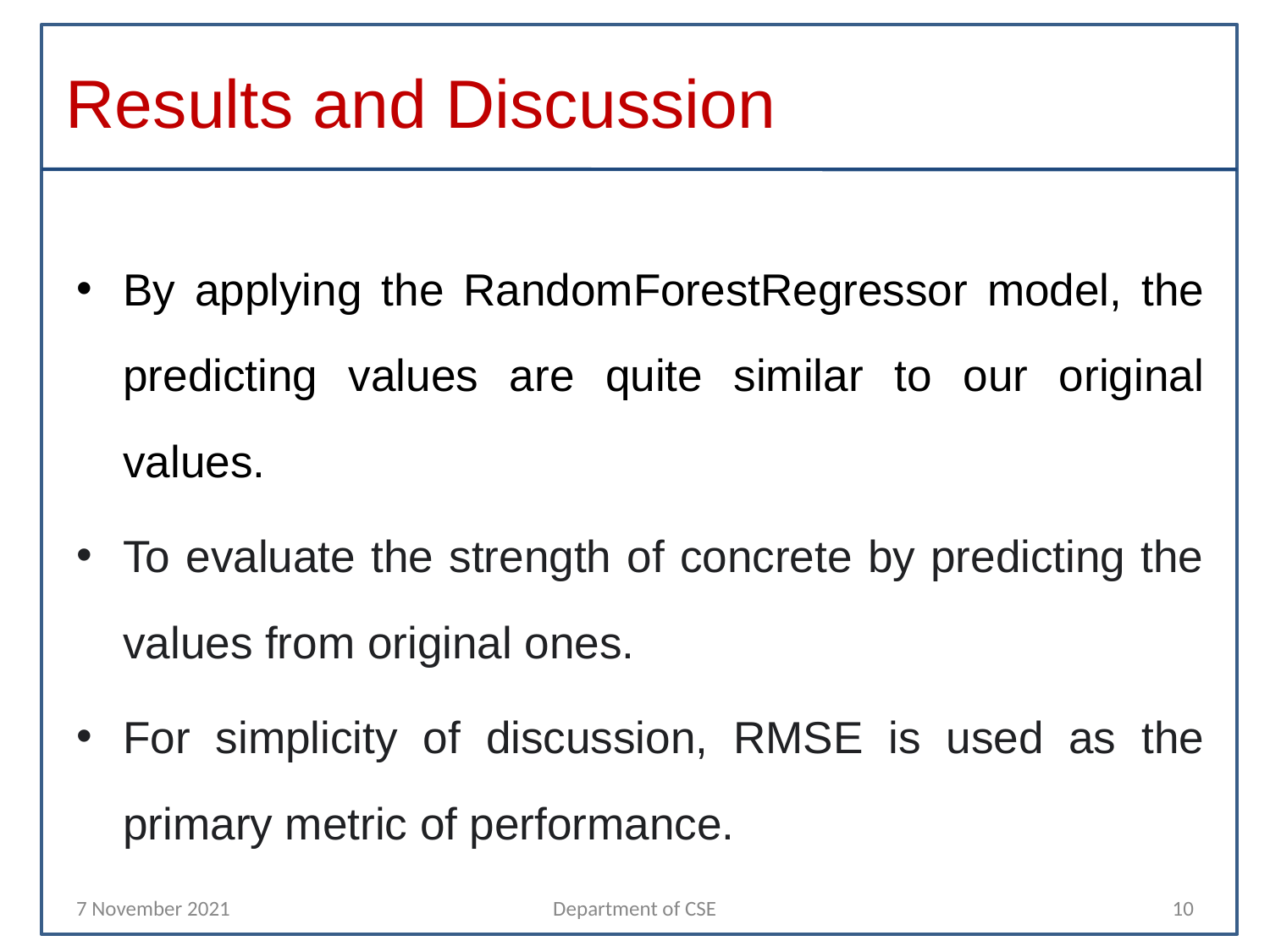

# Results and Discussion
By applying the RandomForestRegressor model, the predicting values are quite similar to our original values.
To evaluate the strength of concrete by predicting the values from original ones.
For simplicity of discussion, RMSE is used as the primary metric of performance.

7 November 2021
Department of CSE
10